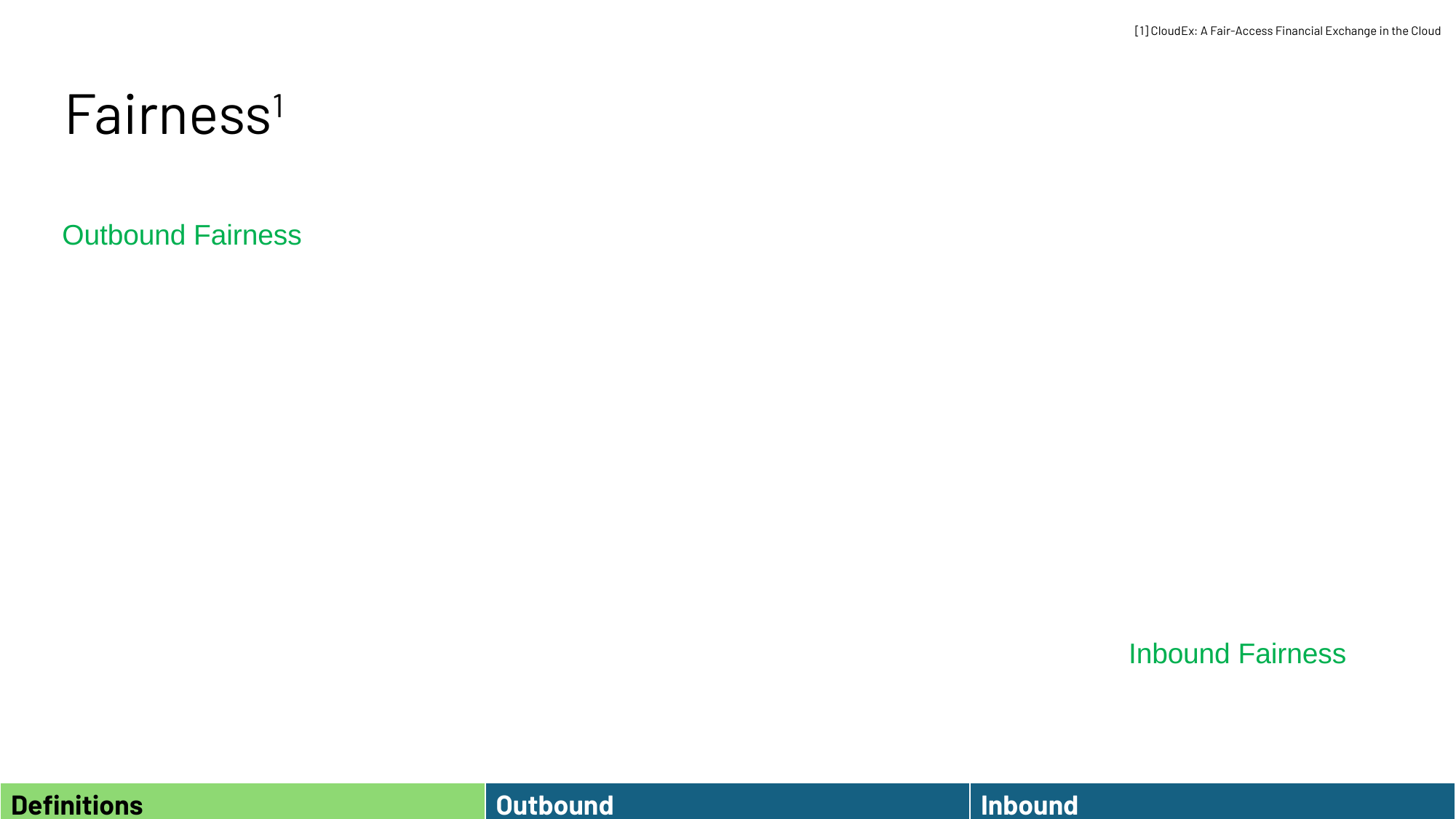

[1] CloudEx: A Fair-Access Financial Exchange in the Cloud
# Fairness1
Outbound Fairness
Inbound Fairness
| Definitions | Outbound | Inbound |
| --- | --- | --- |